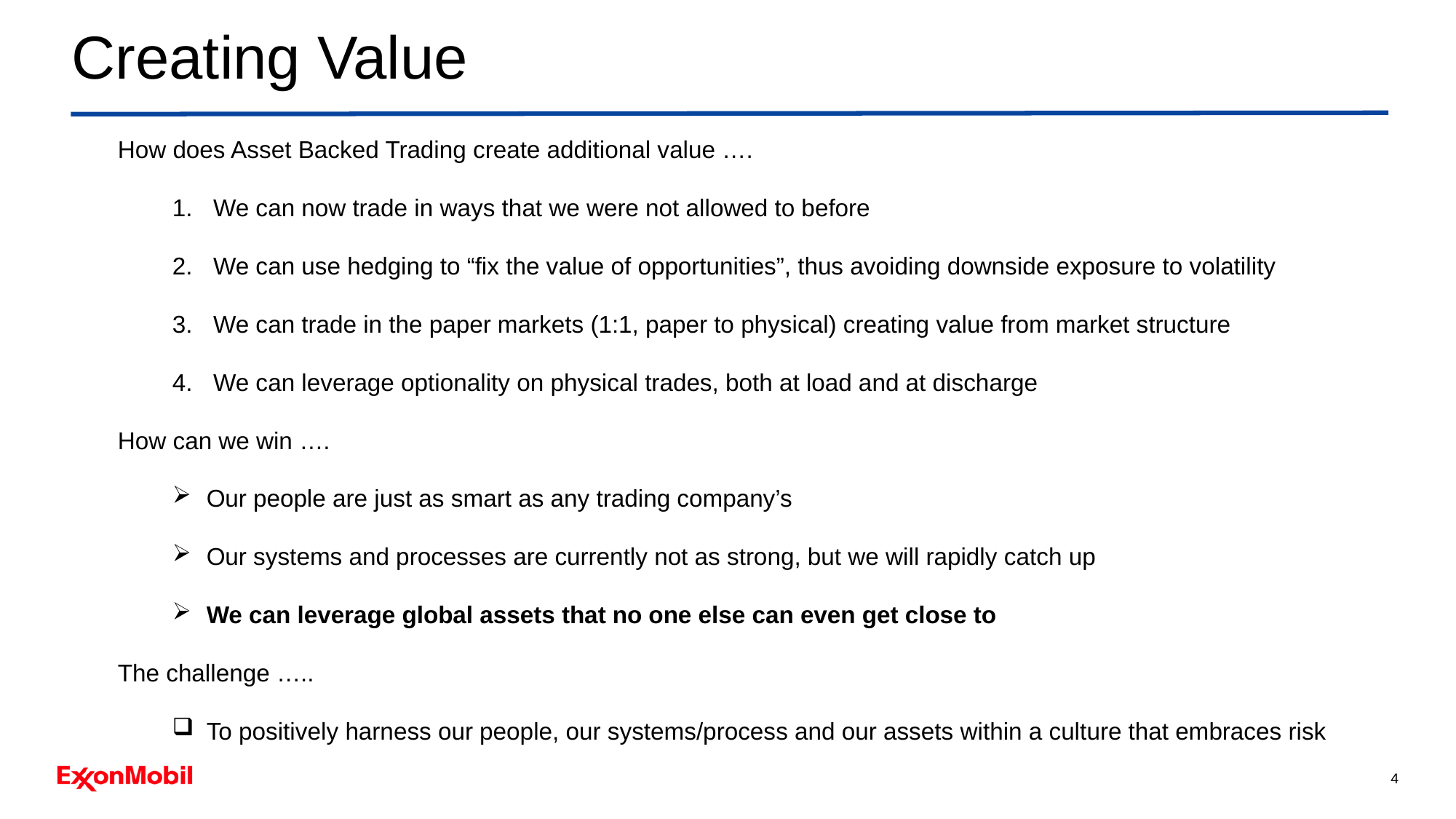

Creating Value
How does Asset Backed Trading create additional value ….

We can now trade in ways that we were not allowed to before

We can use hedging to “fix the value of opportunities”, thus avoiding downside exposure to volatility

We can trade in the paper markets (1:1, paper to physical) creating value from market structure

We can leverage optionality on physical trades, both at load and at discharge

How can we win ….

Our people are just as smart as any trading company’s

Our systems and processes are currently not as strong, but we will rapidly catch up

We can leverage global assets that no one else can even get close to

The challenge …..

To positively harness our people, our systems/process and our assets within a culture that embraces risk
4